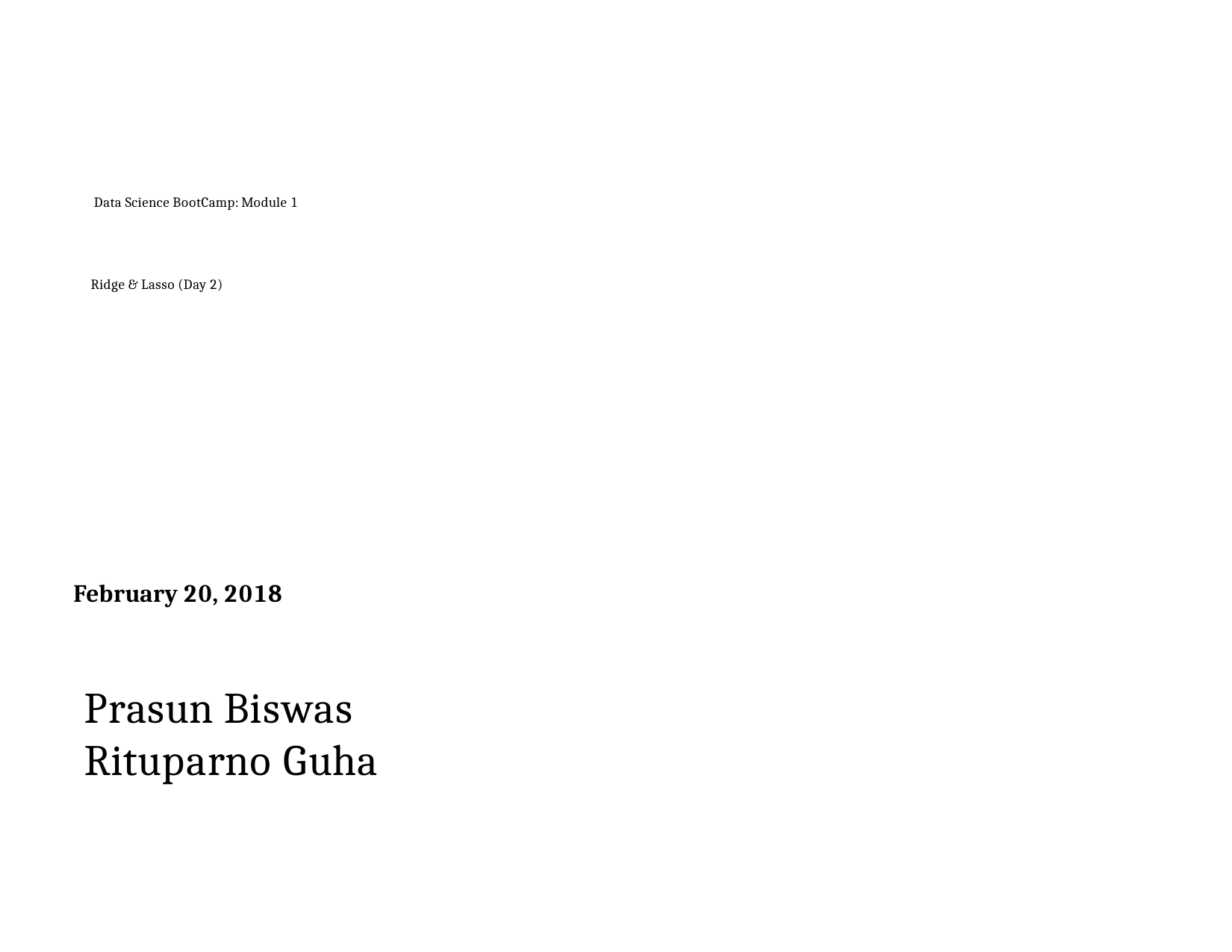

Data Science BootCamp: Module 1
Ridge & Lasso (Day 2)
February 20, 2018
Prasun Biswas
Rituparno Guha